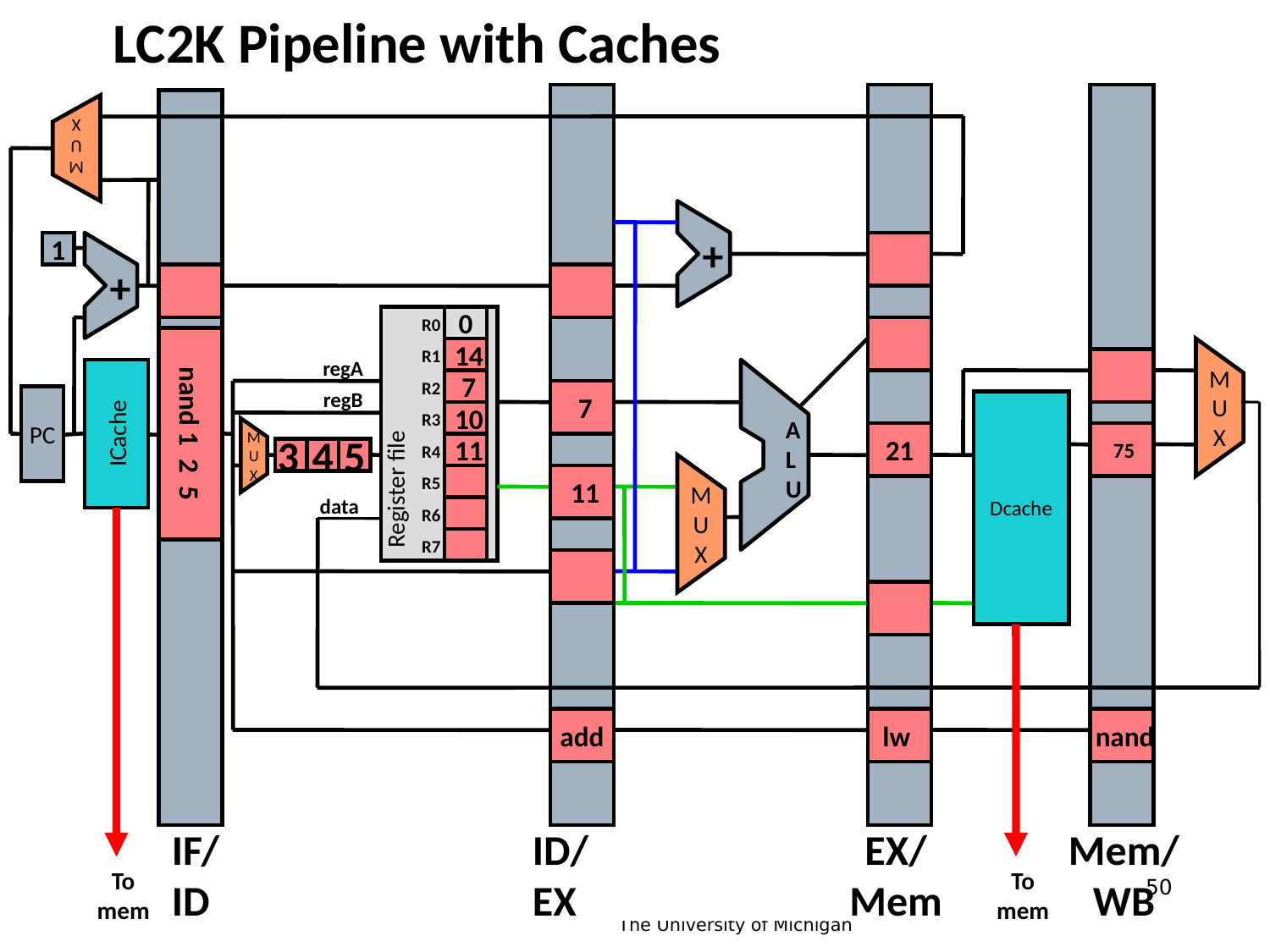

LC2K Pipeline with Caches

M
U
X

+

1

+

0
R0

 14
R1
regA

A
L
U

 7

R2
Register file

regB

 7
M
U
X
PC
Dcache
ICache
nand 1  2  5
 10

R3

3
21
 75

 11

R4

4
5
M
U
X

 11
R5
data

R6
M
U
X

To
mem

R7

To
mem

add
lw
 nand

IF/
ID
ID/
EX
EX/
Mem
Mem/
WB
50